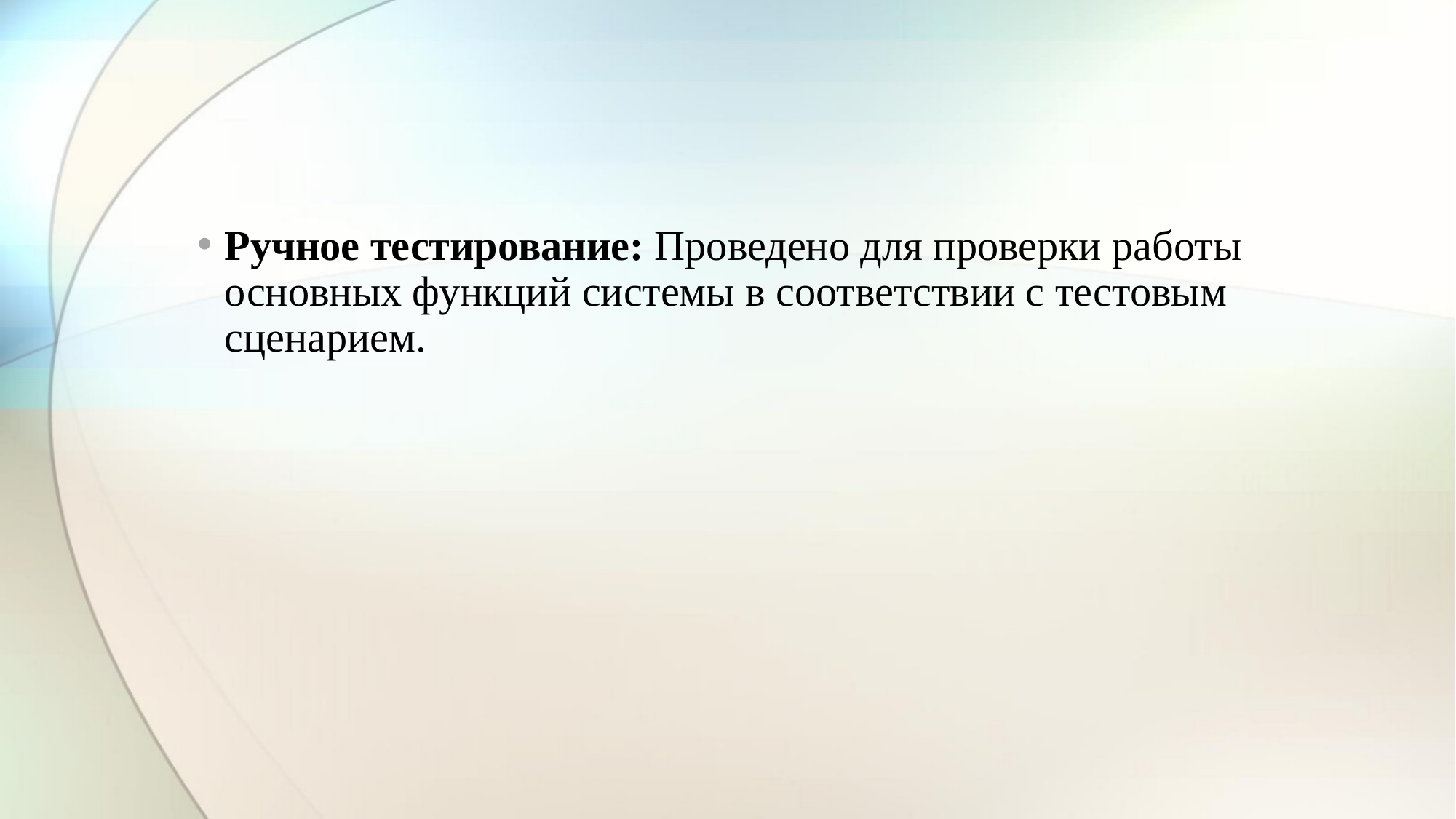

#
Ручное тестирование: Проведено для проверки работы основных функций системы в соответствии с тестовым сценарием.